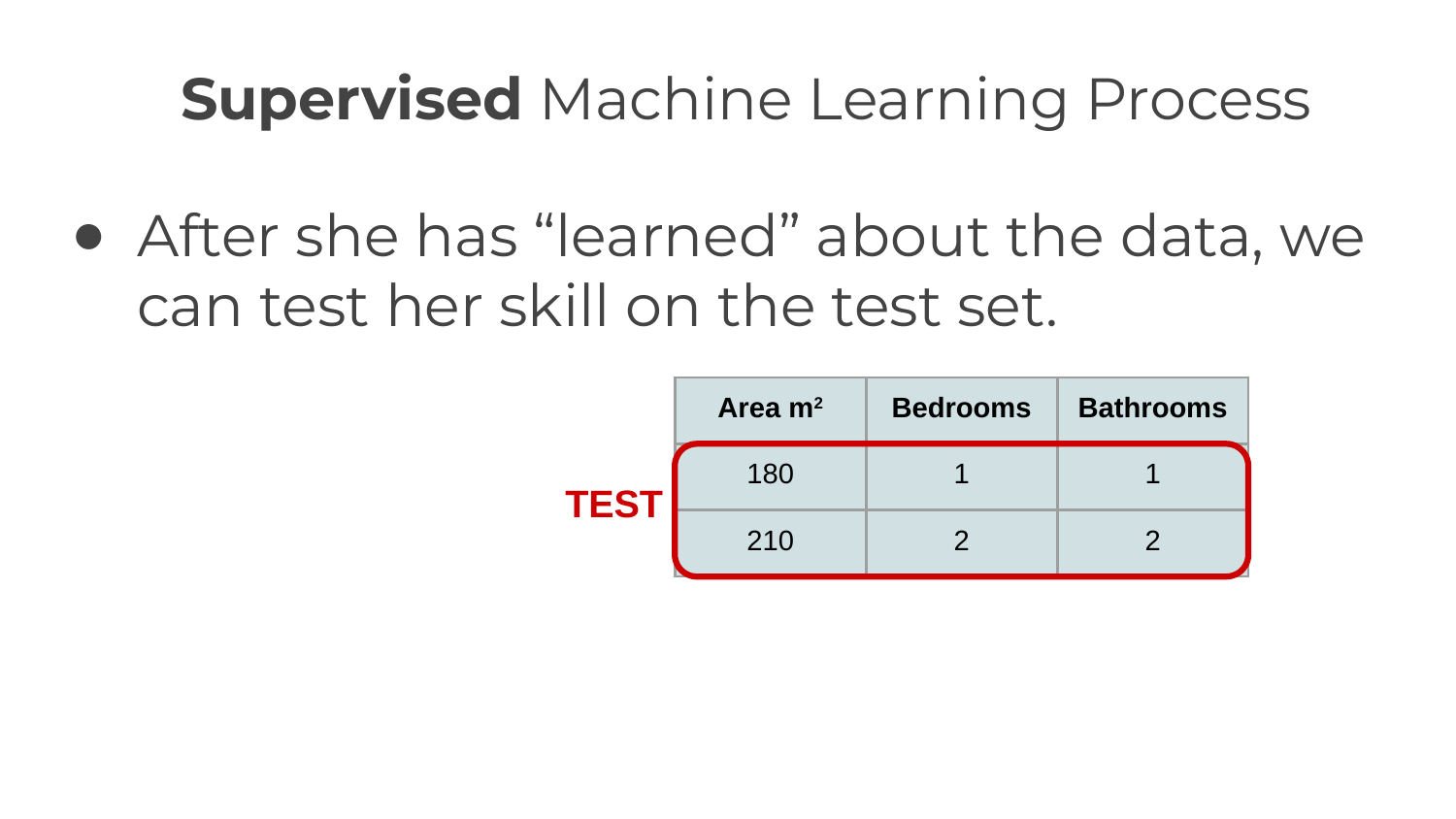

# Supervised Machine Learning Process
After she has “learned” about the data, we can test her skill on the test set.
| Area m2 | Bedrooms | Bathrooms |
| --- | --- | --- |
| 180 | 1 | 1 |
| 210 | 2 | 2 |

TEST